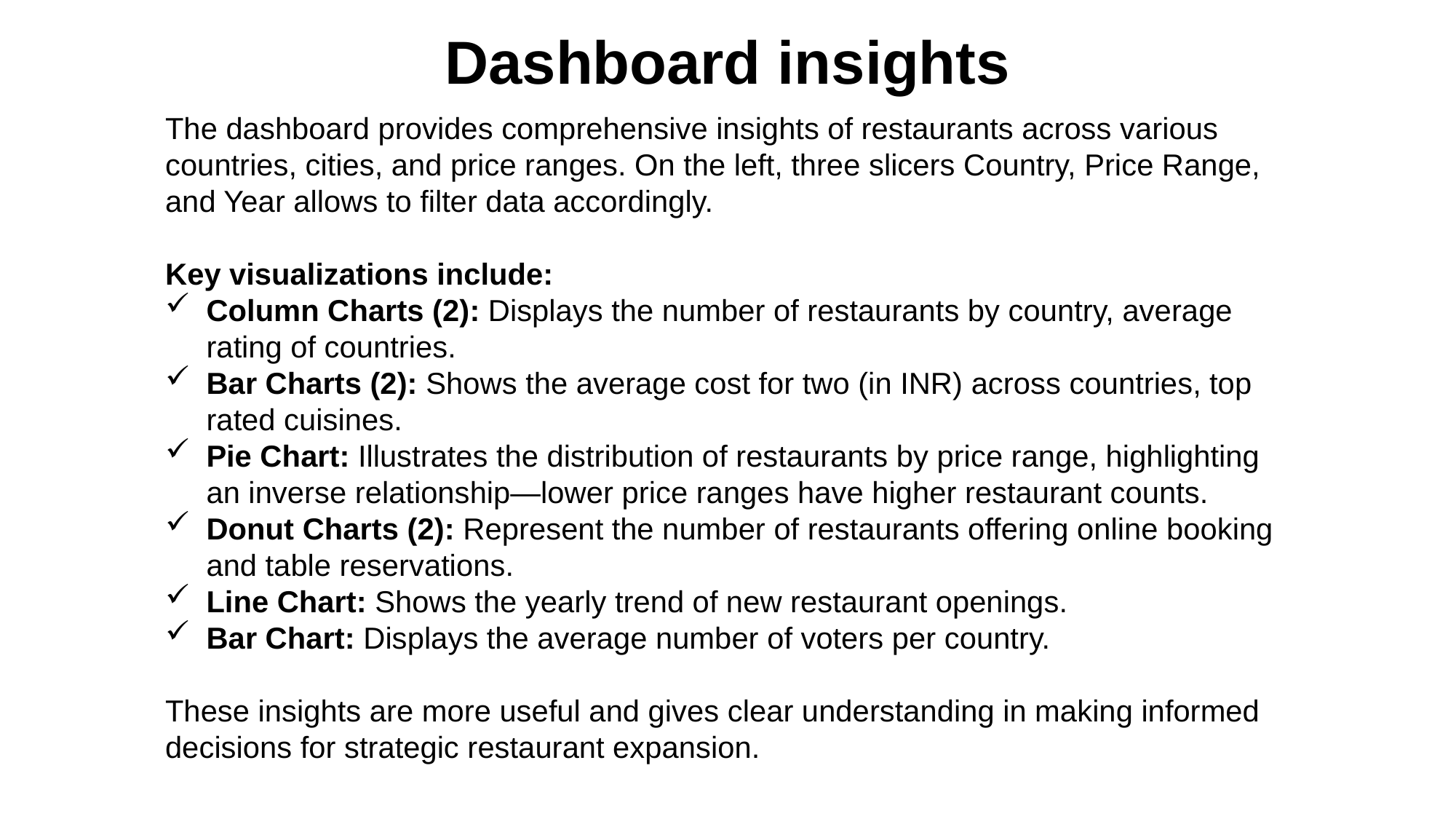

Dashboard insights
The dashboard provides comprehensive insights of restaurants across various countries, cities, and price ranges. On the left, three slicers Country, Price Range, and Year allows to filter data accordingly.

Key visualizations include:
Column Charts (2): Displays the number of restaurants by country, average rating of countries.
Bar Charts (2): Shows the average cost for two (in INR) across countries, top rated cuisines.
Pie Chart: Illustrates the distribution of restaurants by price range, highlighting an inverse relationship—lower price ranges have higher restaurant counts.
Donut Charts (2): Represent the number of restaurants offering online booking and table reservations.
Line Chart: Shows the yearly trend of new restaurant openings.
Bar Chart: Displays the average number of voters per country.

These insights are more useful and gives clear understanding in making informed decisions for strategic restaurant expansion.